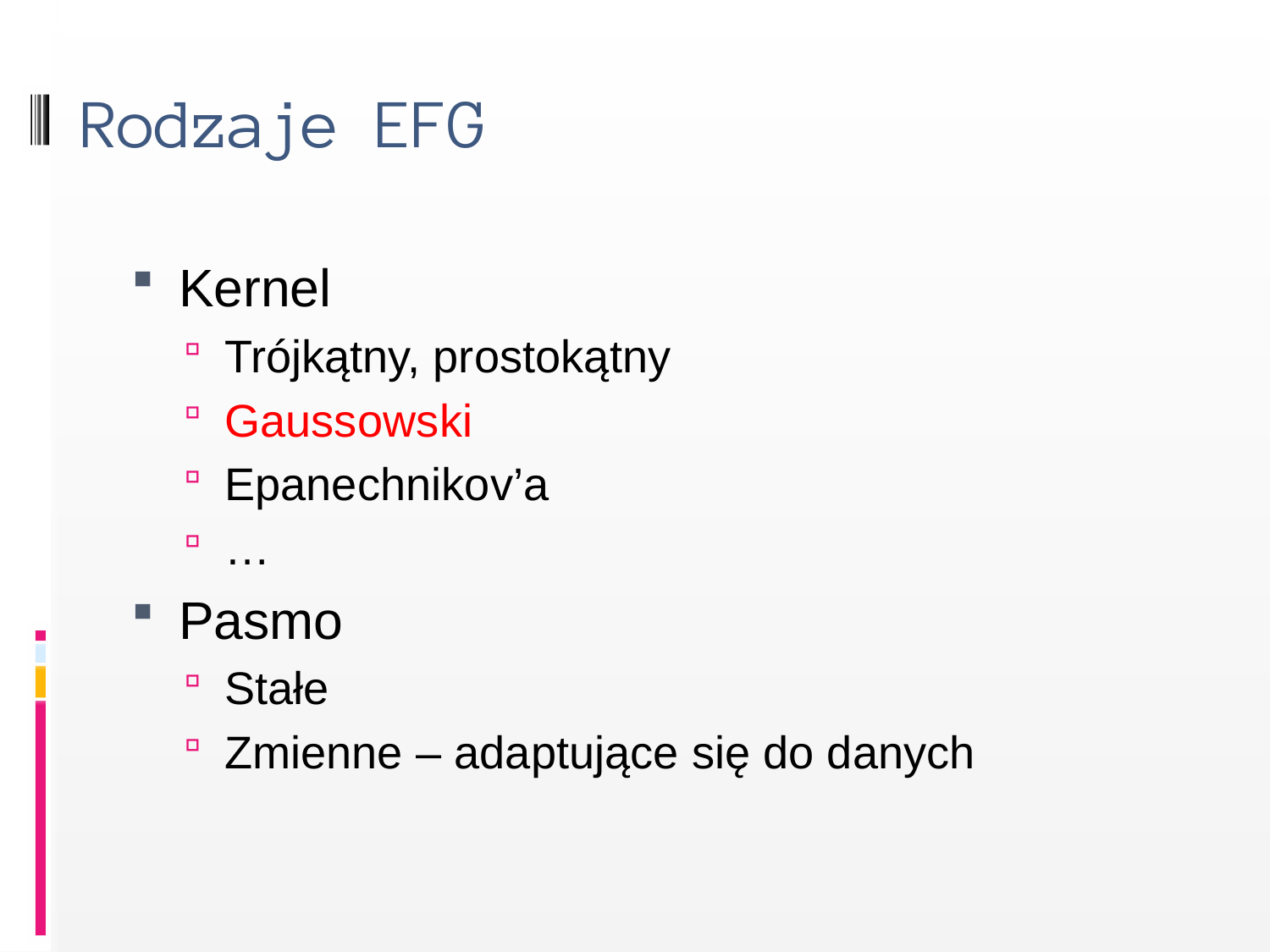

# Rodzaje EFG
Kernel
Trójkątny, prostokątny
Gaussowski
Epanechnikov’a
…
Pasmo
Stałe
Zmienne – adaptujące się do danych